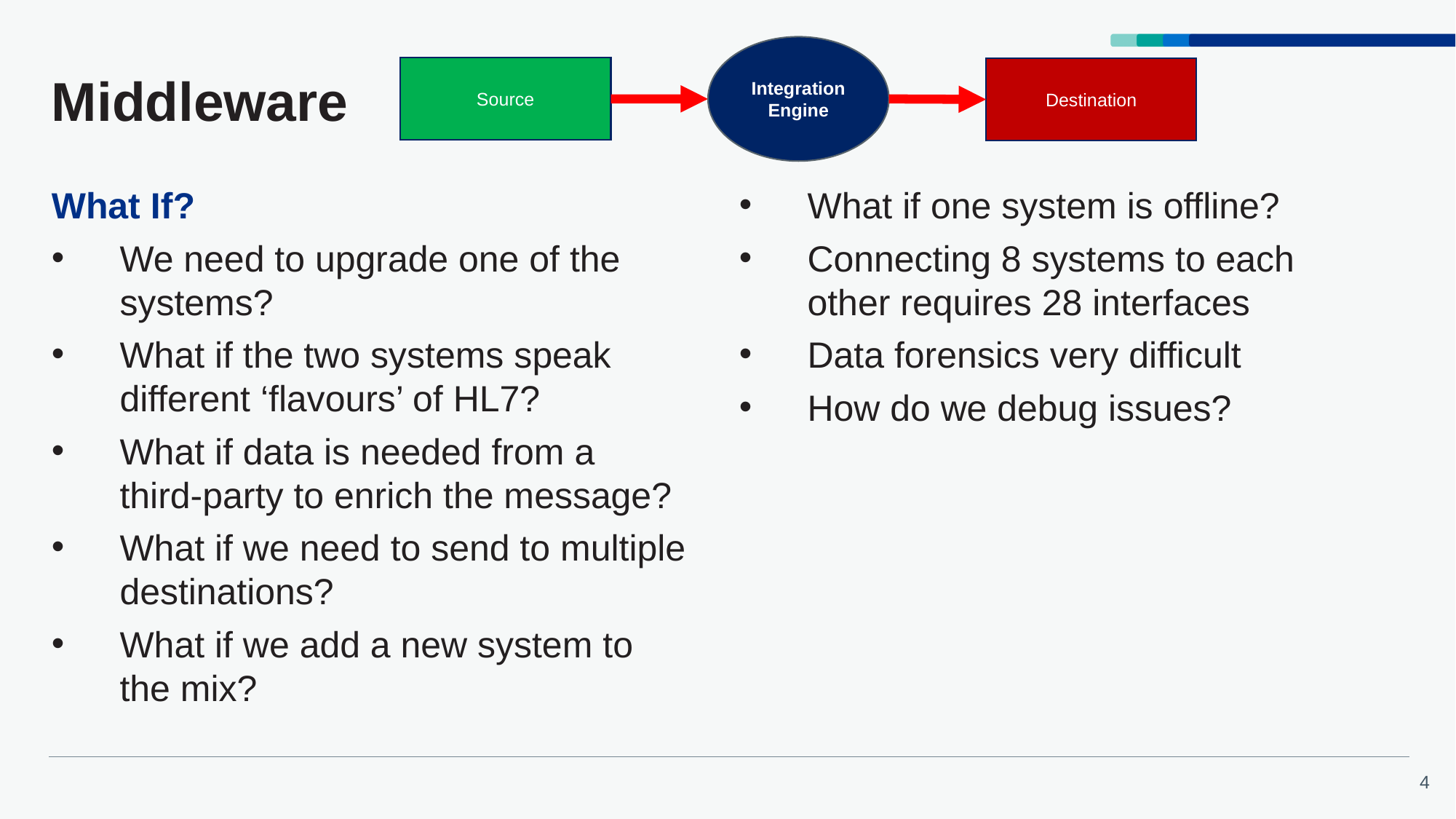

Integration Engine
# Middleware
Source
Destination
What If?
We need to upgrade one of the systems?
What if the two systems speak different ‘flavours’ of HL7?
What if data is needed from a third-party to enrich the message?
What if we need to send to multiple destinations?
What if we add a new system to the mix?
What if one system is offline?
Connecting 8 systems to each other requires 28 interfaces
Data forensics very difficult
How do we debug issues?